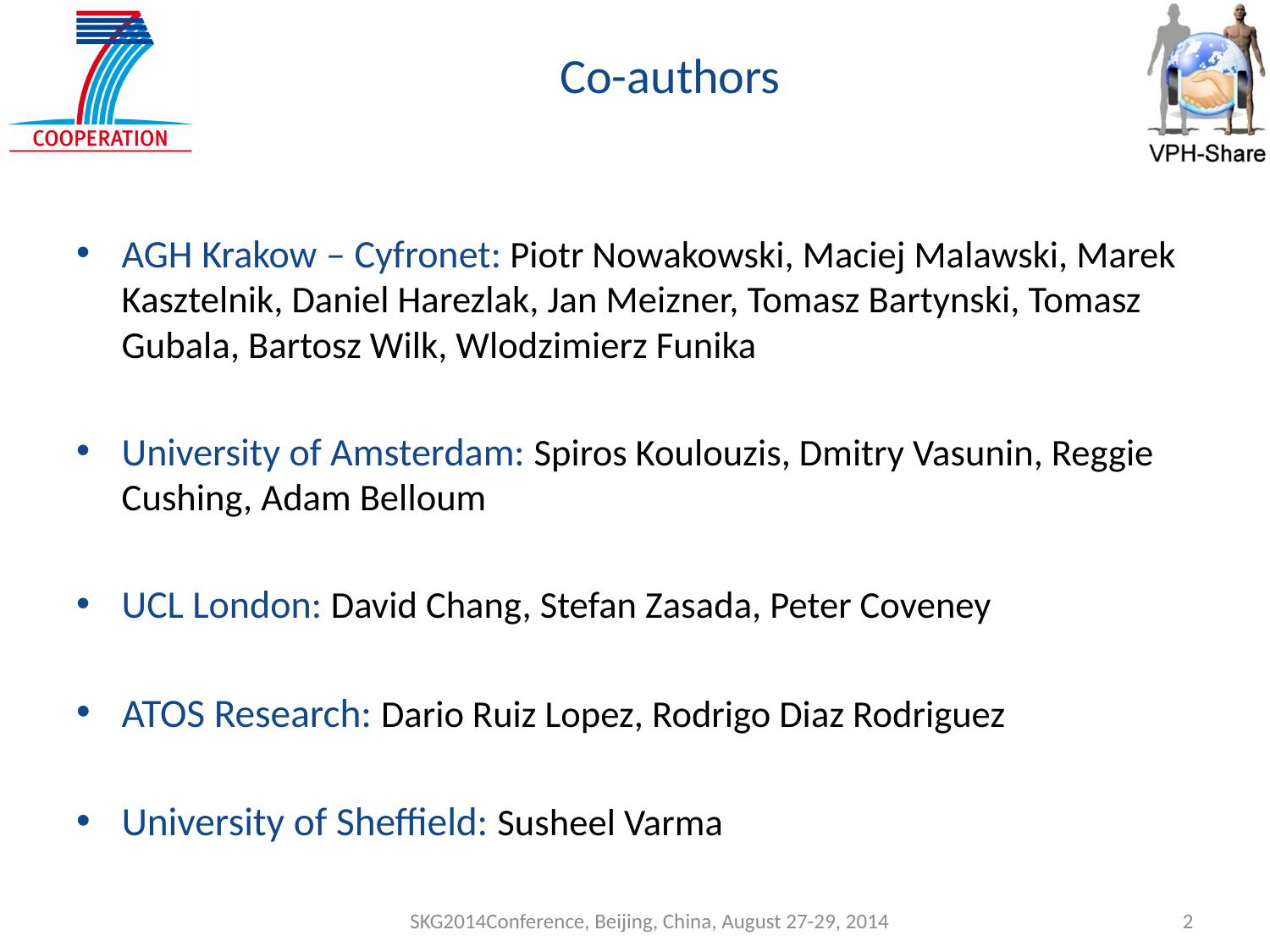

# Co-authors
AGH Krakow – Cyfronet: Piotr Nowakowski, Maciej Malawski, Marek Kasztelnik, Daniel Harezlak, Jan Meizner, Tomasz Bartynski, Tomasz Gubala, Bartosz Wilk, Wlodzimierz Funika

University of Amsterdam: Spiros Koulouzis, Dmitry Vasunin, Reggie Cushing, Adam Belloum

UCL London: David Chang, Stefan Zasada, Peter Coveney

ATOS Research: Dario Ruiz Lopez, Rodrigo Diaz Rodriguez

University of Sheffield: Susheel Varma